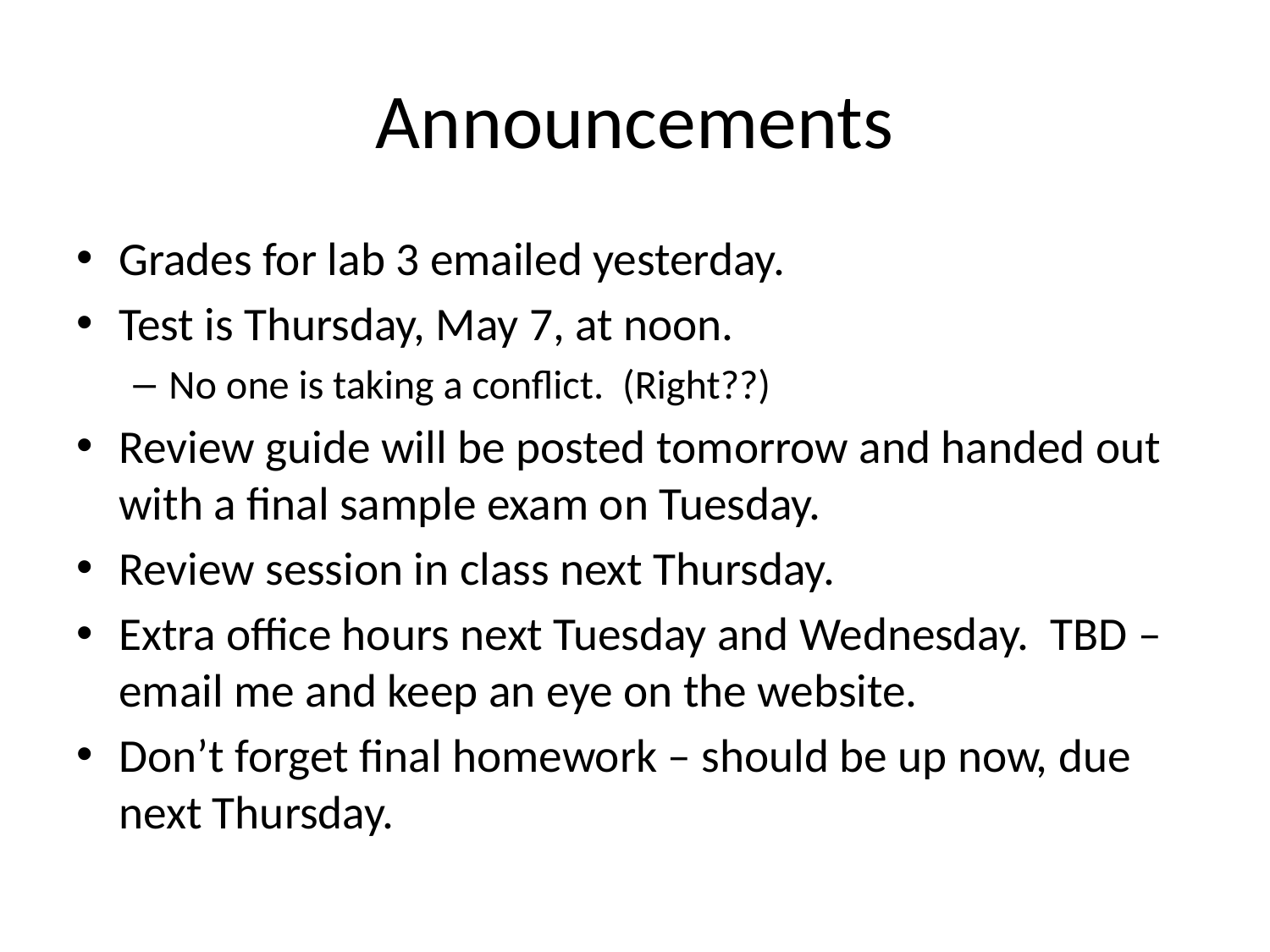

# Announcements
Grades for lab 3 emailed yesterday.
Test is Thursday, May 7, at noon.
No one is taking a conflict.  (Right??)
Review guide will be posted tomorrow and handed out with a final sample exam on Tuesday.
Review session in class next Thursday.
Extra office hours next Tuesday and Wednesday.  TBD – email me and keep an eye on the website.
Don’t forget final homework – should be up now, due next Thursday.